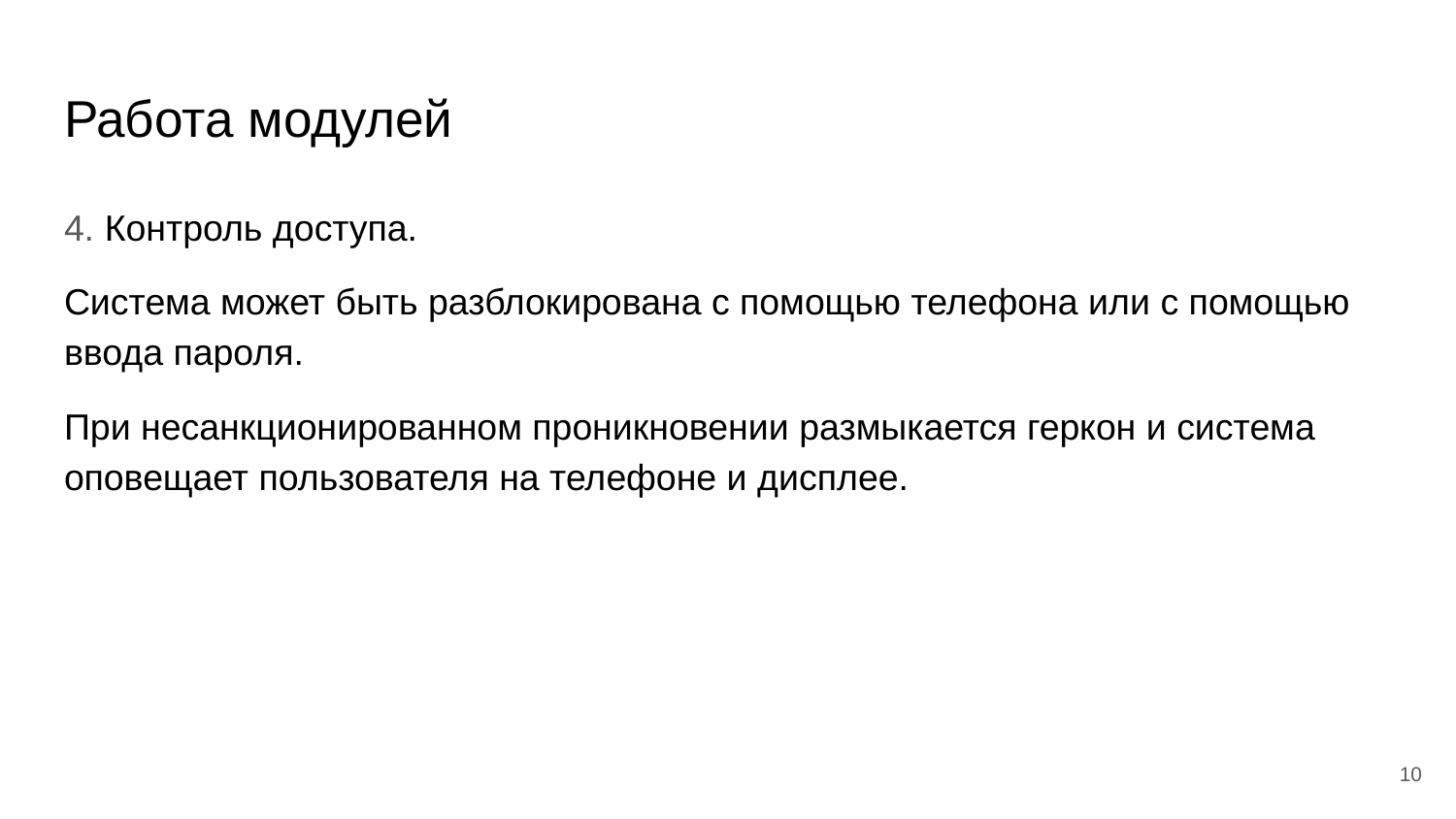

# Работа модулей
4. Контроль доступа.
Система может быть разблокирована с помощью телефона или с помощью ввода пароля.
При несанкционированном проникновении размыкается геркон и система оповещает пользователя на телефоне и дисплее.

10